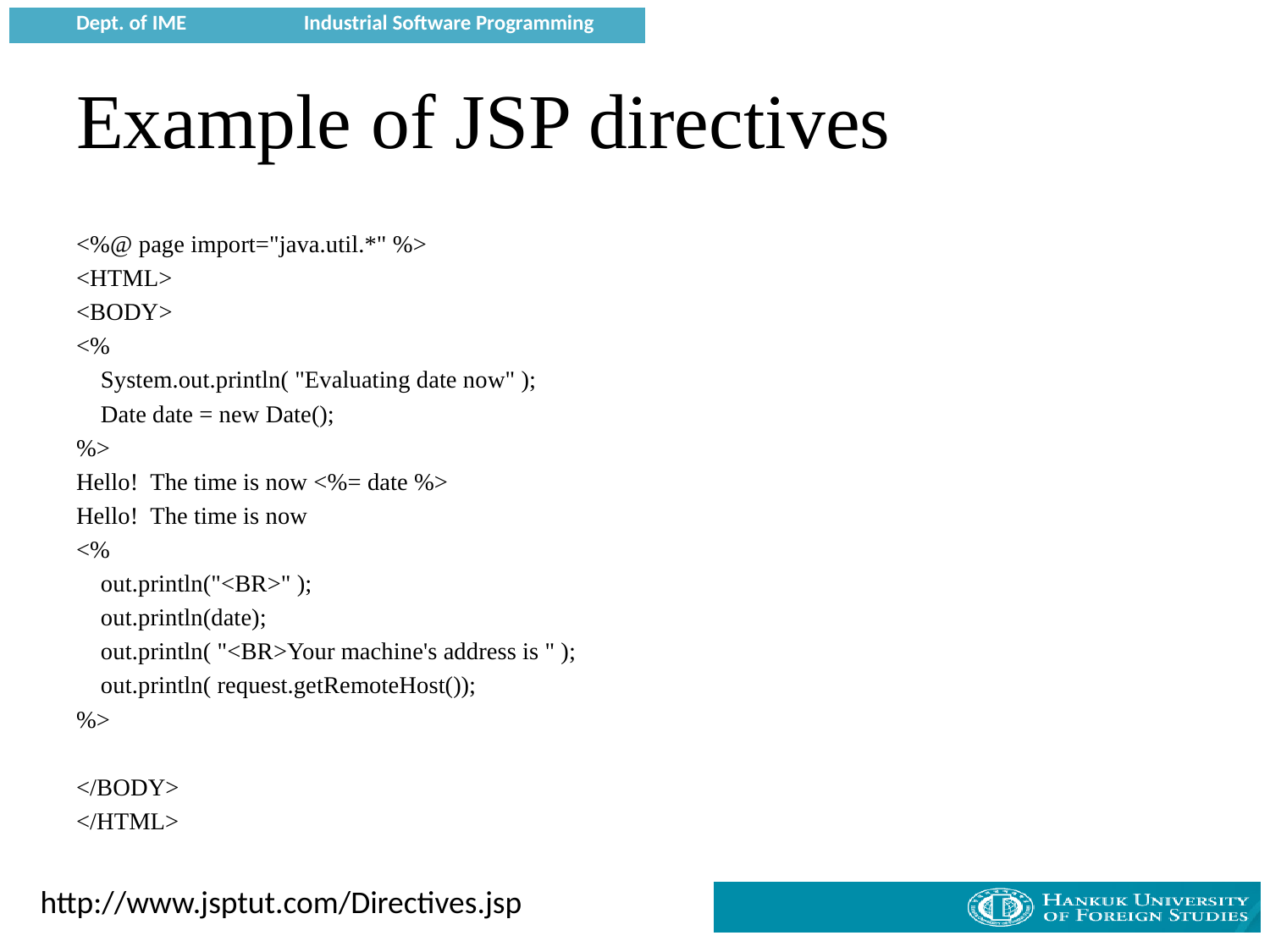

# Example of JSP directives
<%@ page import="java.util.*" %>
<HTML>
<BODY>
<%
    System.out.println( "Evaluating date now" );
    Date date = new Date();
%>
Hello!  The time is now <%= date %>
Hello!  The time is now
<%
    out.println("<BR>" );
    out.println(date);
    out.println( "<BR>Your machine's address is " );
    out.println( request.getRemoteHost());
%>

</BODY>
</HTML>
http://www.jsptut.com/Directives.jsp